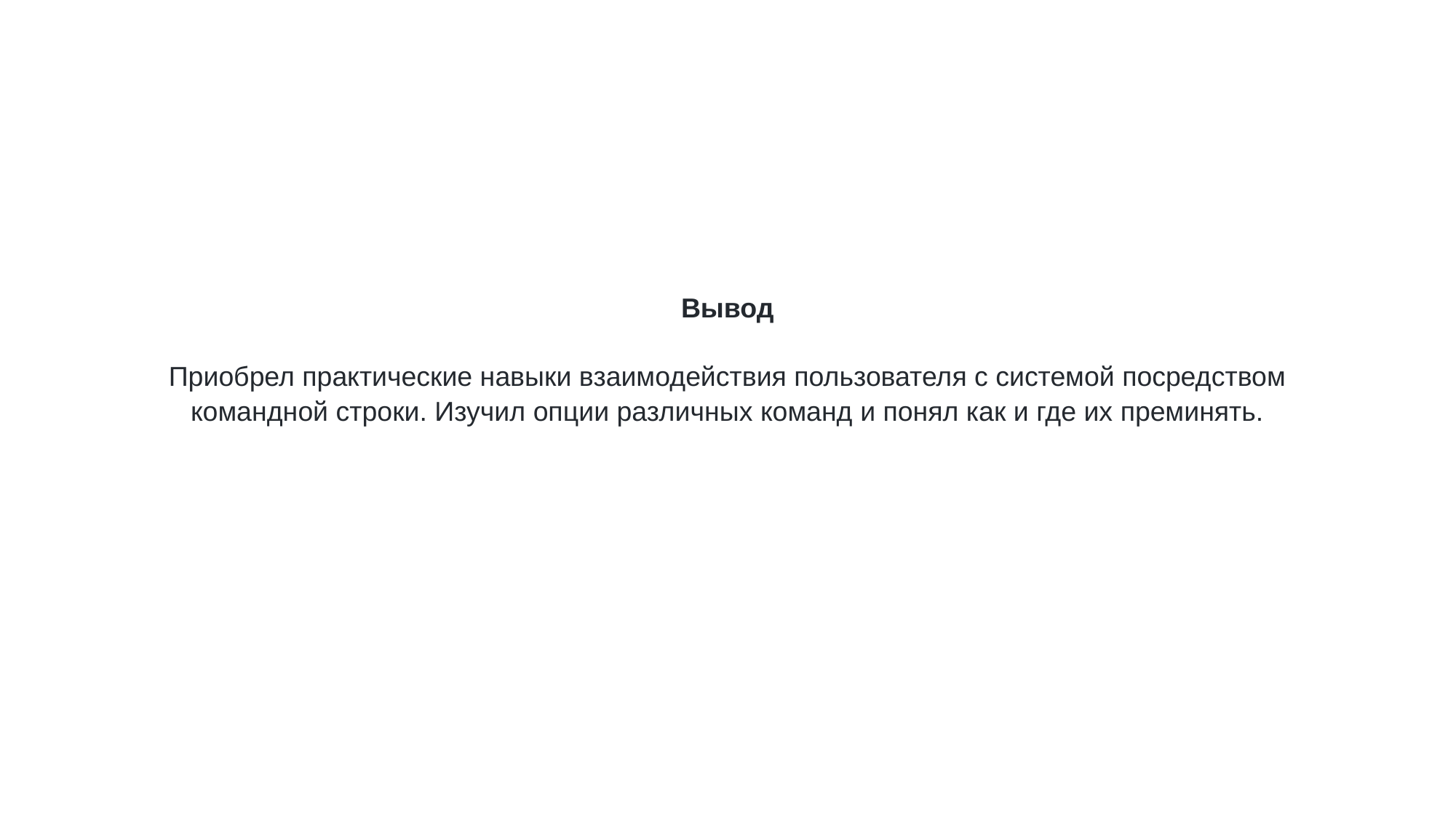

Вывод
Приобрел практические навыки взаимодействия пользователя с системой посредством командной строки. Изучил опции различных команд и понял как и где их преминять.